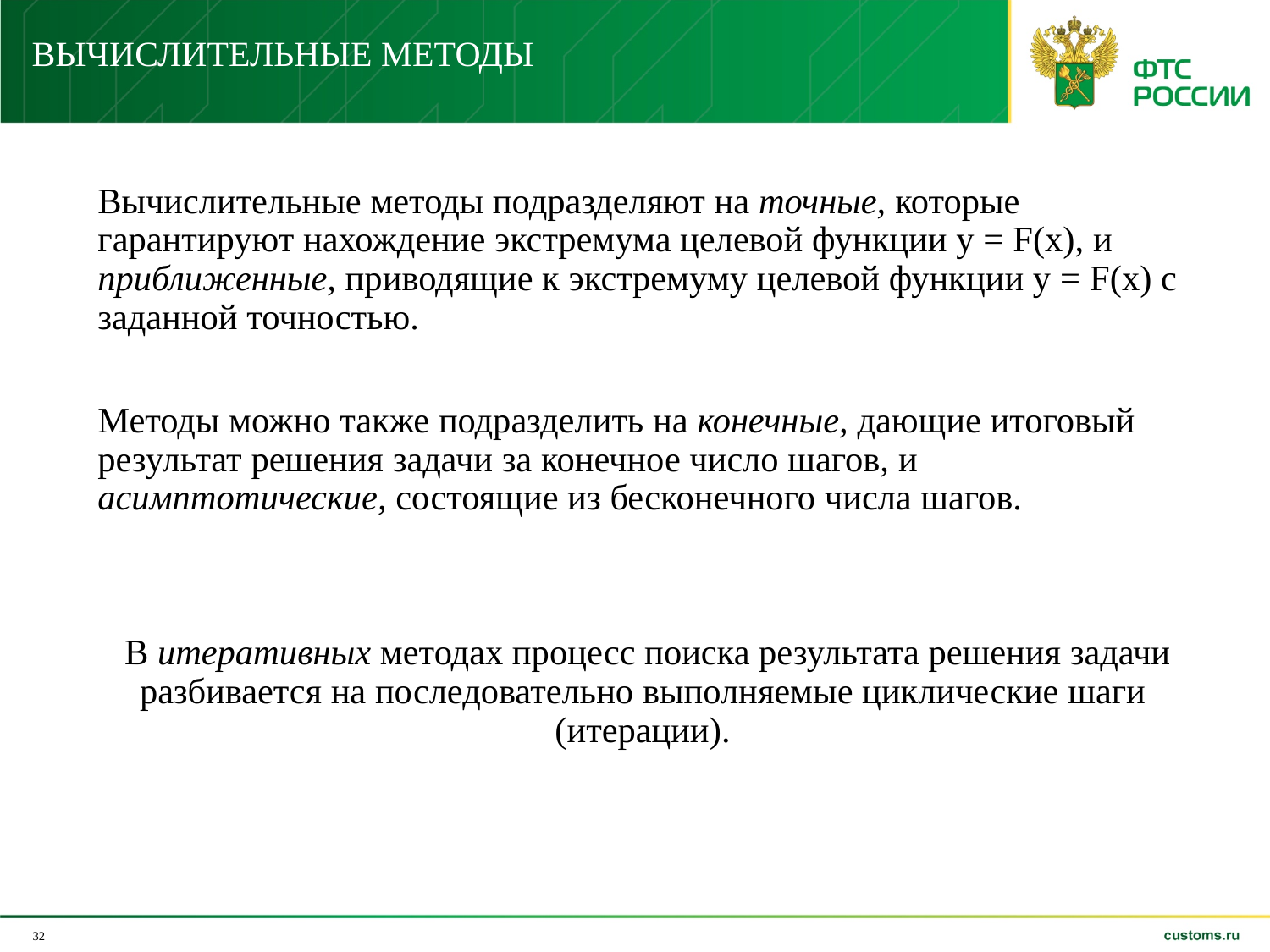

# ВЫЧИСЛИТЕЛЬНЫЕ МЕТОДЫ
Вычислительные методы подразделяют на точные, которые гарантируют нахождение экстремума целевой функции у = F(х), и приближенные, приводящие к экстремуму целевой функции у = F(х) с заданной точностью.

Методы можно также подразделить на конечные, дающие итоговый результат решения задачи за конечное число шагов, и асимптотические, состоящие из бесконечного числа шагов.

 В итеративных методах процесс поиска результата решения задачи разбивается на последовательно выполняемые циклические шаги (итерации).
32